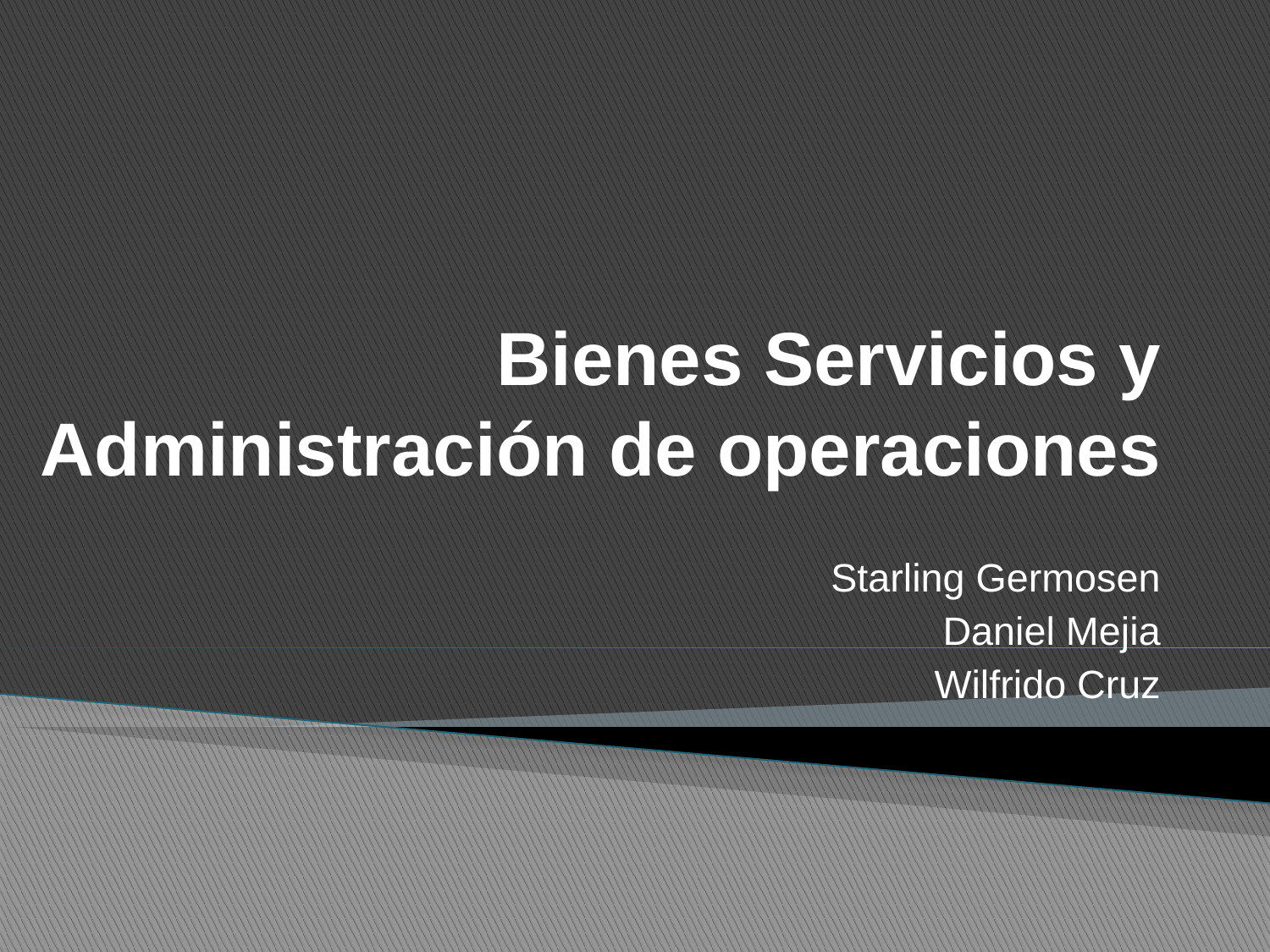

# Bienes Servicios y Administración de operaciones
Starling Germosen
Daniel Mejia
Wilfrido Cruz